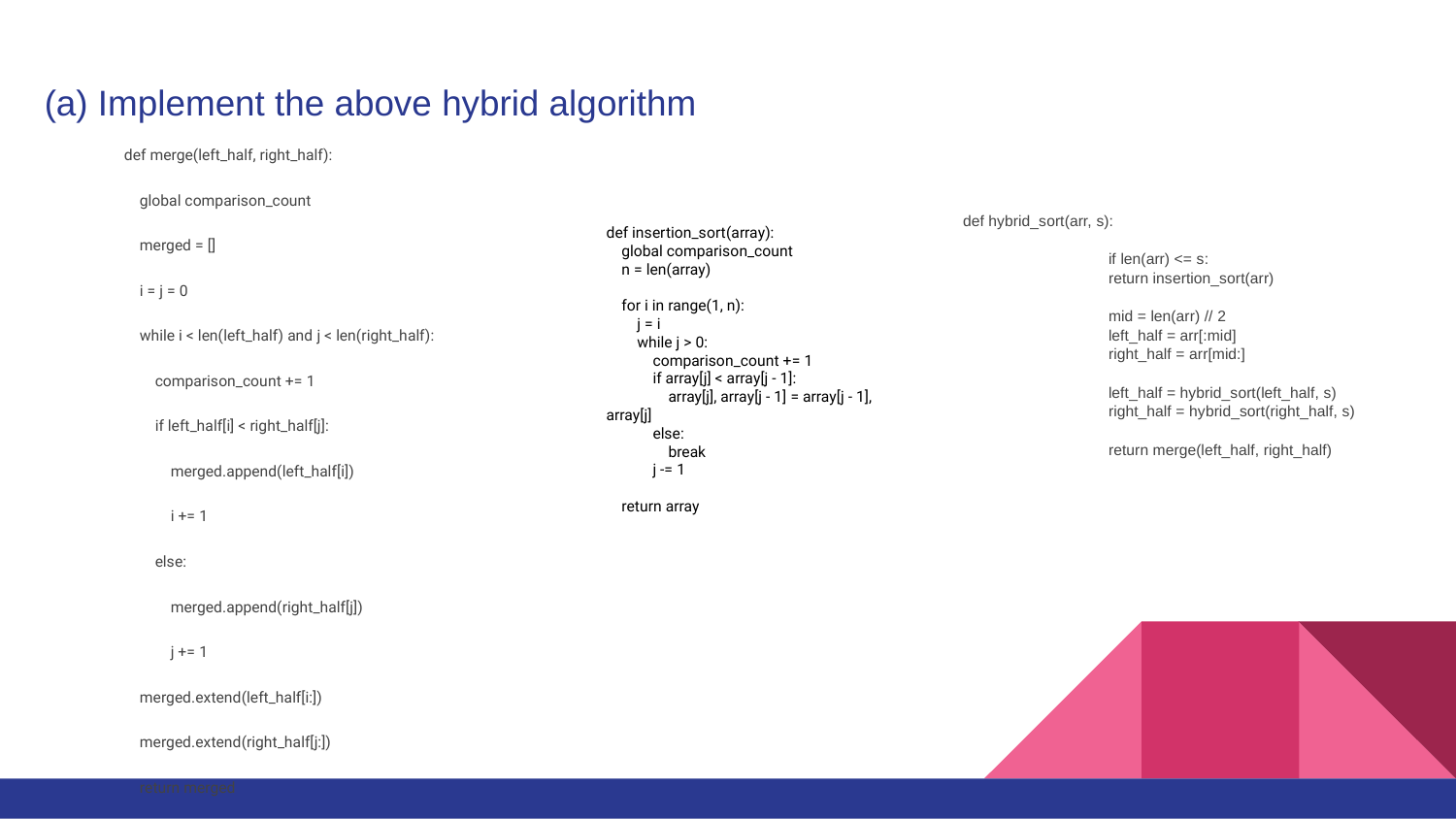

# (a) Implement the above hybrid algorithm

def merge(left_half, right_half):
    global comparison_count
    merged = []
    i = j = 0
    while i < len(left_half) and j < len(right_half):
        comparison_count += 1
        if left_half[i] < right_half[j]:
            merged.append(left_half[i])
            i += 1
        else:
            merged.append(right_half[j])
            j += 1
    merged.extend(left_half[i:])
    merged.extend(right_half[j:])
    return merged
def hybrid_sort(arr, s):
 	if len(arr) <= s:
     	return insertion_sort(arr)
 	mid = len(arr) // 2
 	left_half = arr[:mid]
 	right_half = arr[mid:]
 	left_half = hybrid_sort(left_half, s)
 	right_half = hybrid_sort(right_half, s)
 	return merge(left_half, right_half)

def insertion_sort(array):
    global comparison_count
    n = len(array)

    for i in range(1, n):
        j = i
        while j > 0:
            comparison_count += 1
            if array[j] < array[j - 1]:
                array[j], array[j - 1] = array[j - 1], array[j]
            else:
                break
            j -= 1

    return array